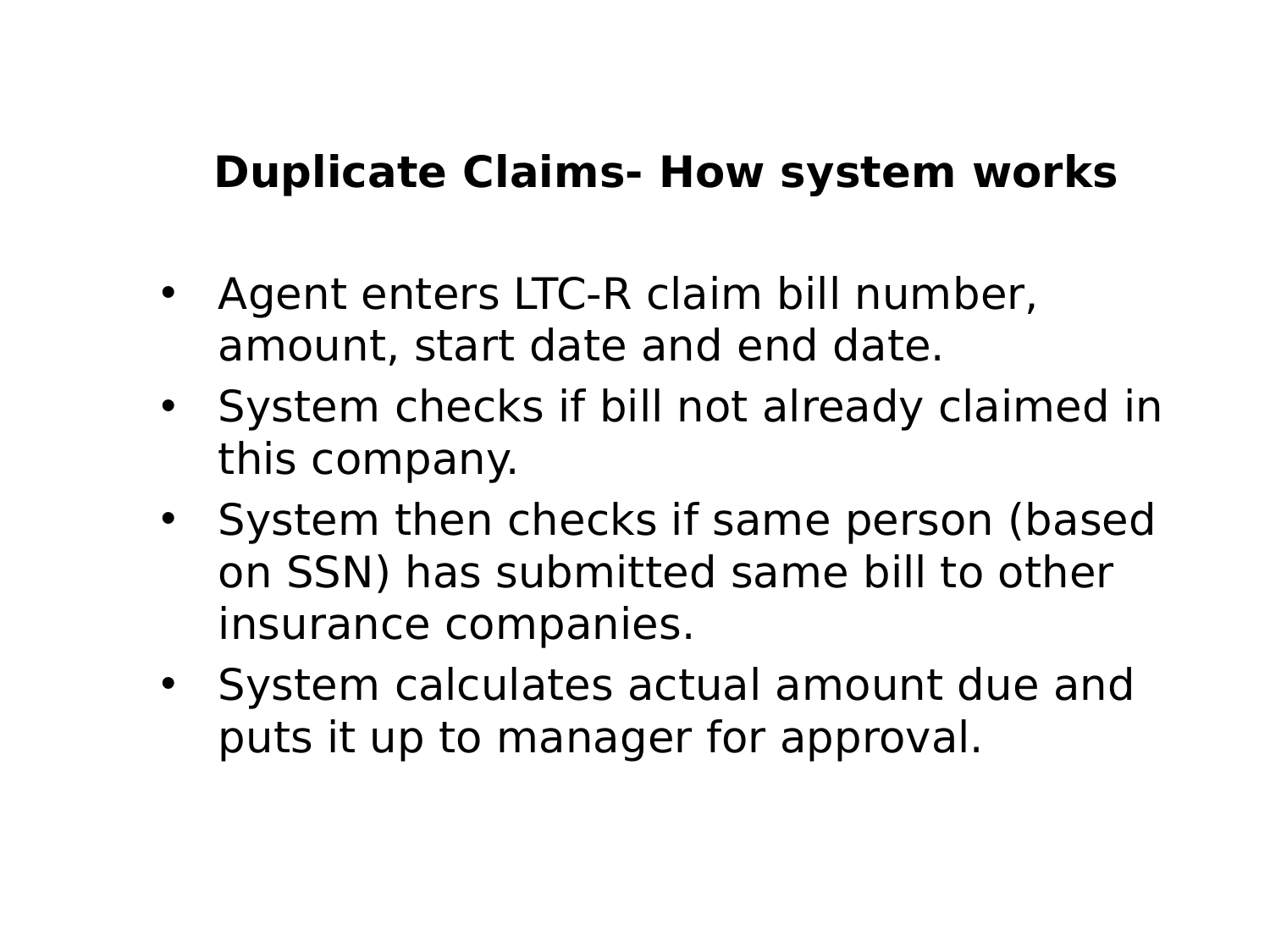

Duplicate Claims- How system works

Agent enters LTC-R claim bill number, amount, start date and end date.
System checks if bill not already claimed in this company.
System then checks if same person (based on SSN) has submitted same bill to other insurance companies.
System calculates actual amount due and puts it up to manager for approval.